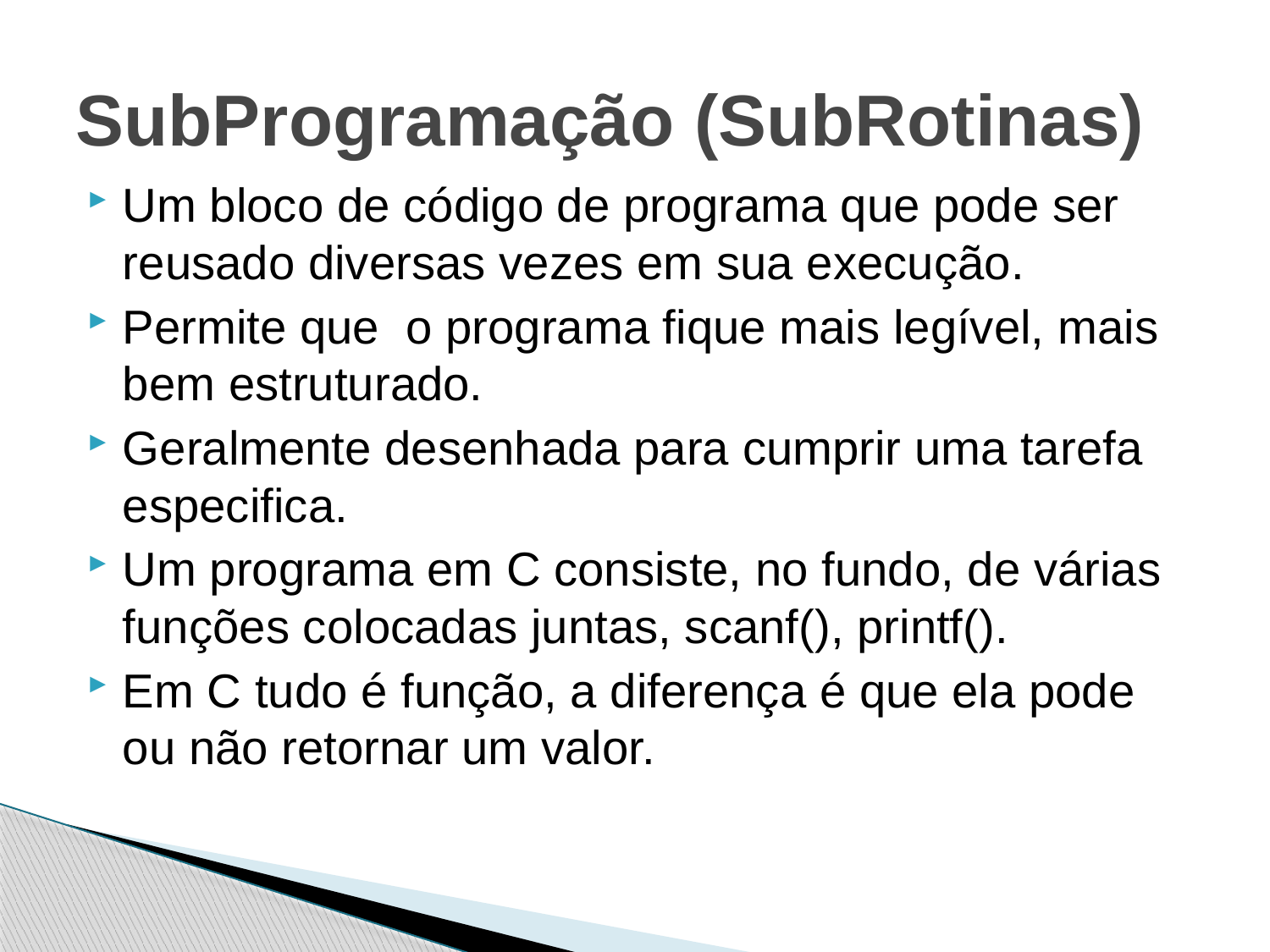

# SubProgramação (SubRotinas)
Um bloco de código de programa que pode ser reusado diversas vezes em sua execução.
Permite que  o programa fique mais legível, mais bem estruturado.
Geralmente desenhada para cumprir uma tarefa especifica.
Um programa em C consiste, no fundo, de várias funções colocadas juntas, scanf(), printf().
Em C tudo é função, a diferença é que ela pode ou não retornar um valor.